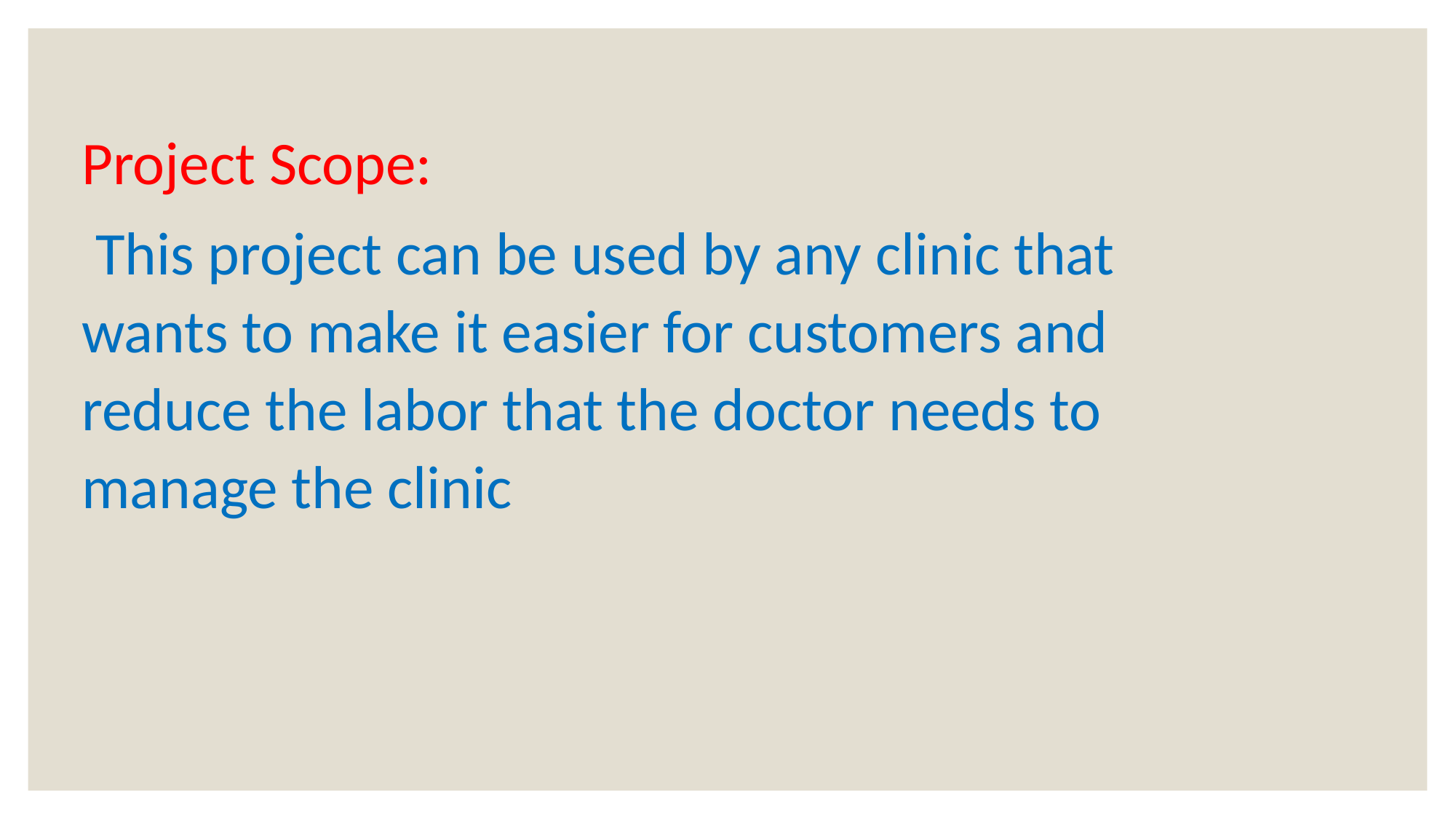

Project Scope:
 This project can be used by any clinic that wants to make it easier for customers and reduce the labor that the doctor needs to manage the clinic